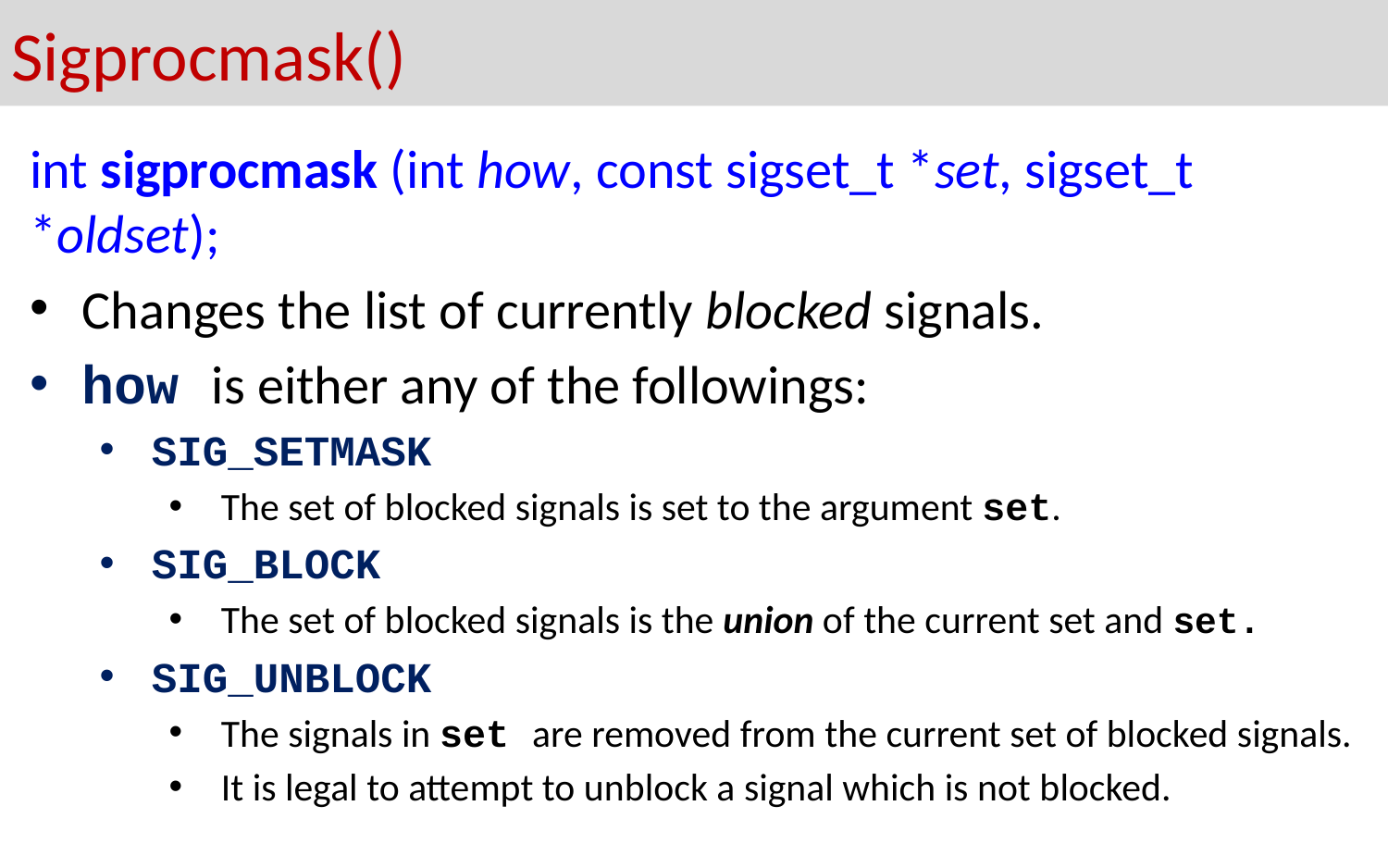

# Sigprocmask()
int sigprocmask (int how, const sigset_t *set, sigset_t *oldset);
Changes the list of currently blocked signals.
how is either any of the followings:
SIG_SETMASK
The set of blocked signals is set to the argument set.
SIG_BLOCK
The set of blocked signals is the union of the current set and set.
SIG_UNBLOCK
The signals in set are removed from the current set of blocked signals.
It is legal to attempt to unblock a signal which is not blocked.